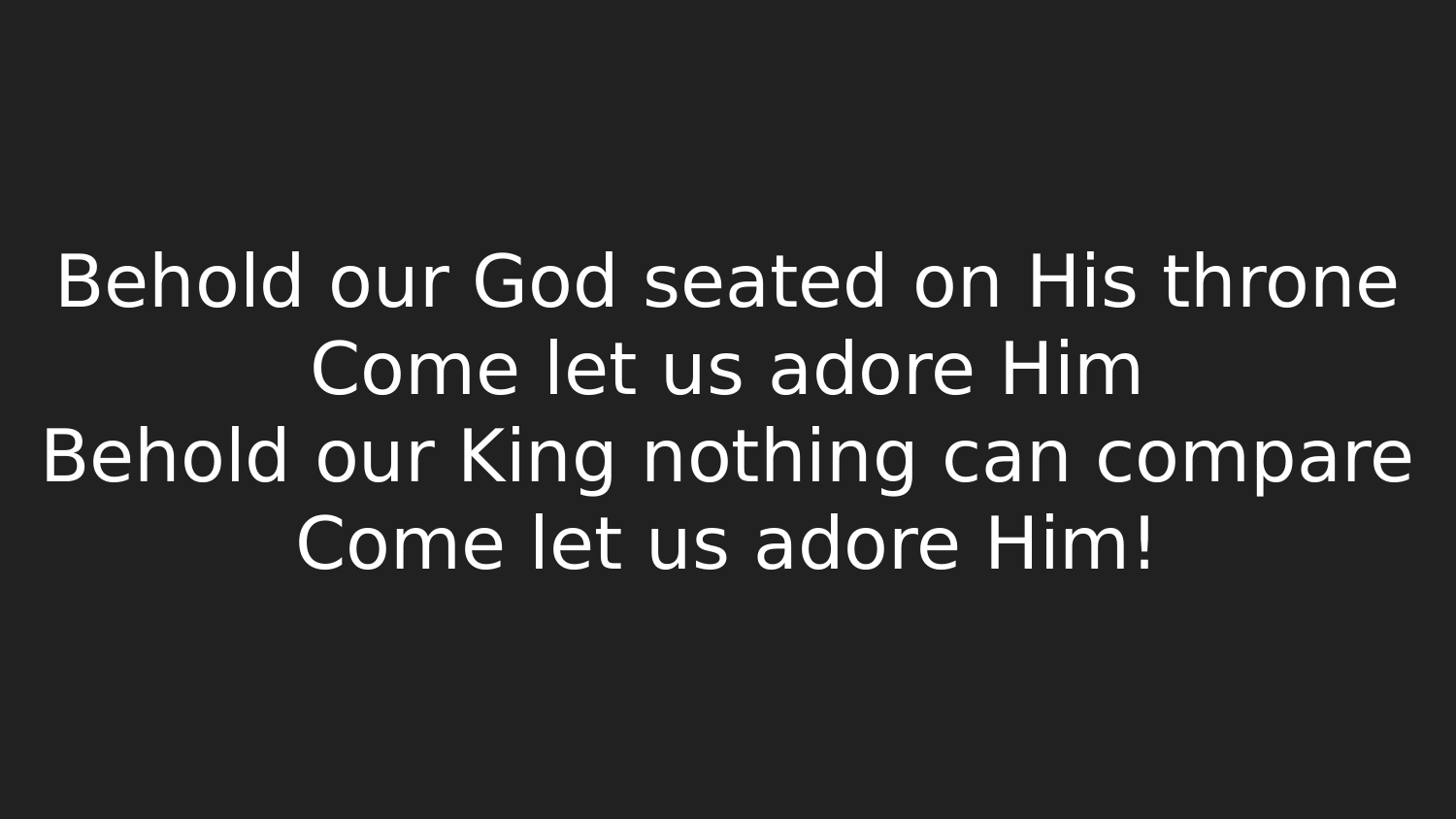

# Behold our God seated on His throne
Come let us adore Him
Behold our King nothing can compare
Come let us adore Him!